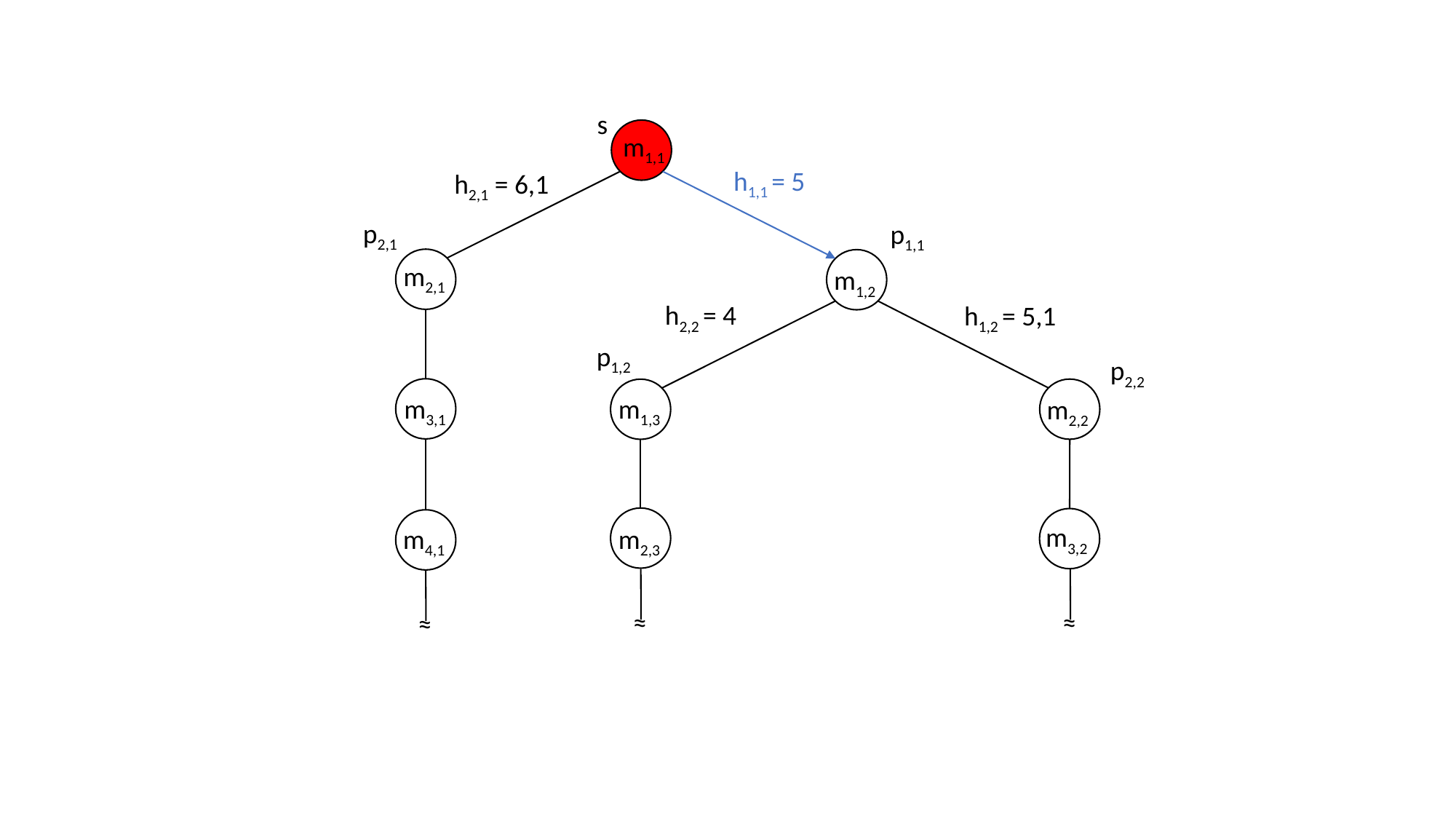

s

m1,1
h1,1 = 5
h2,1 = 6,1
p2,1
p1,1

m2,1
m1,2
h2,2 = 4
h1,2 = 5,1
p1,2
p2,2

m3,1
m1,3
m2,2

m3,2
m4,1
m2,3
≈
≈
≈